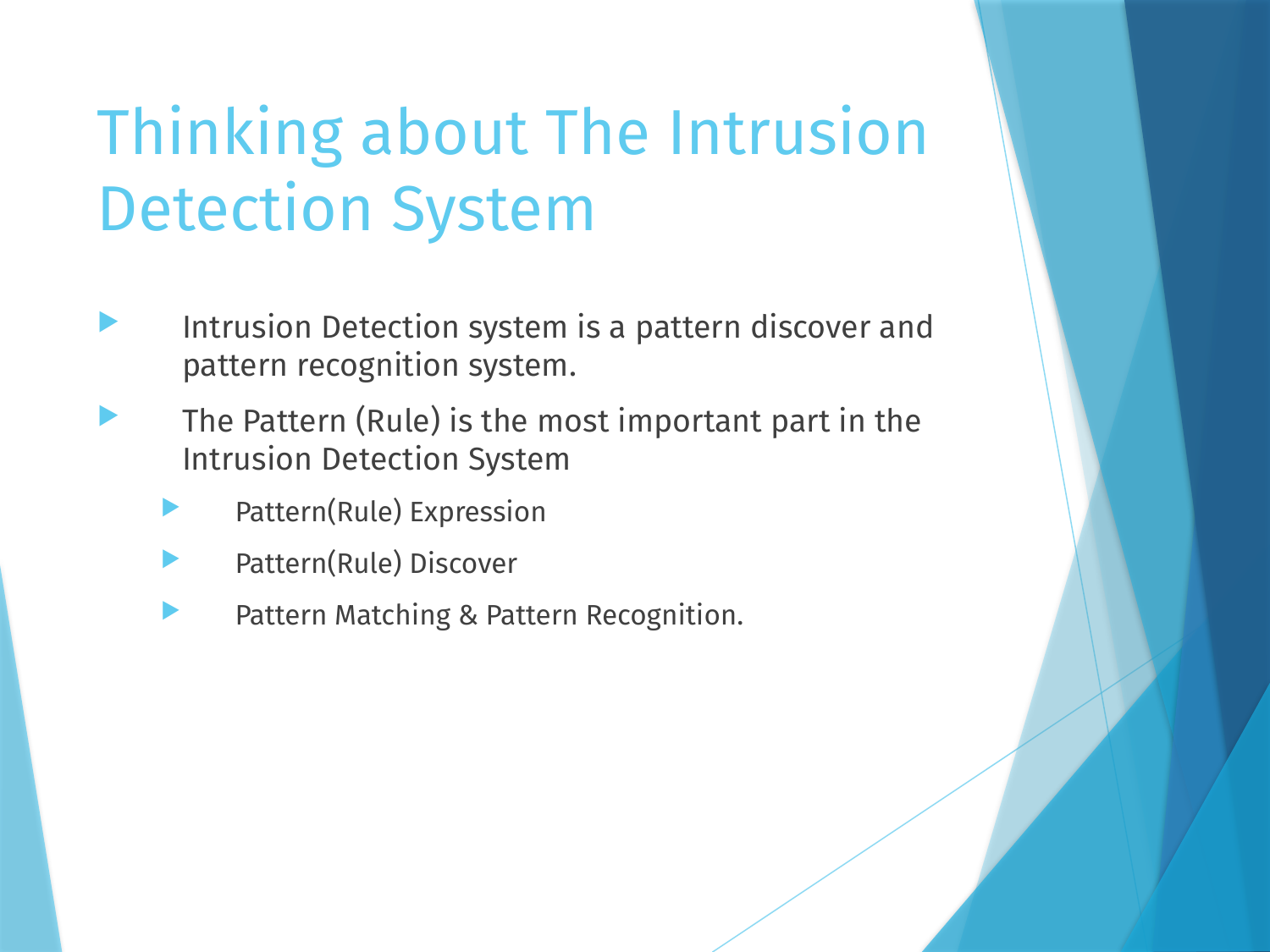

# Thinking about The Intrusion Detection System
Intrusion Detection system is a pattern discover and pattern recognition system.
The Pattern (Rule) is the most important part in the Intrusion Detection System
Pattern(Rule) Expression
Pattern(Rule) Discover
Pattern Matching & Pattern Recognition.